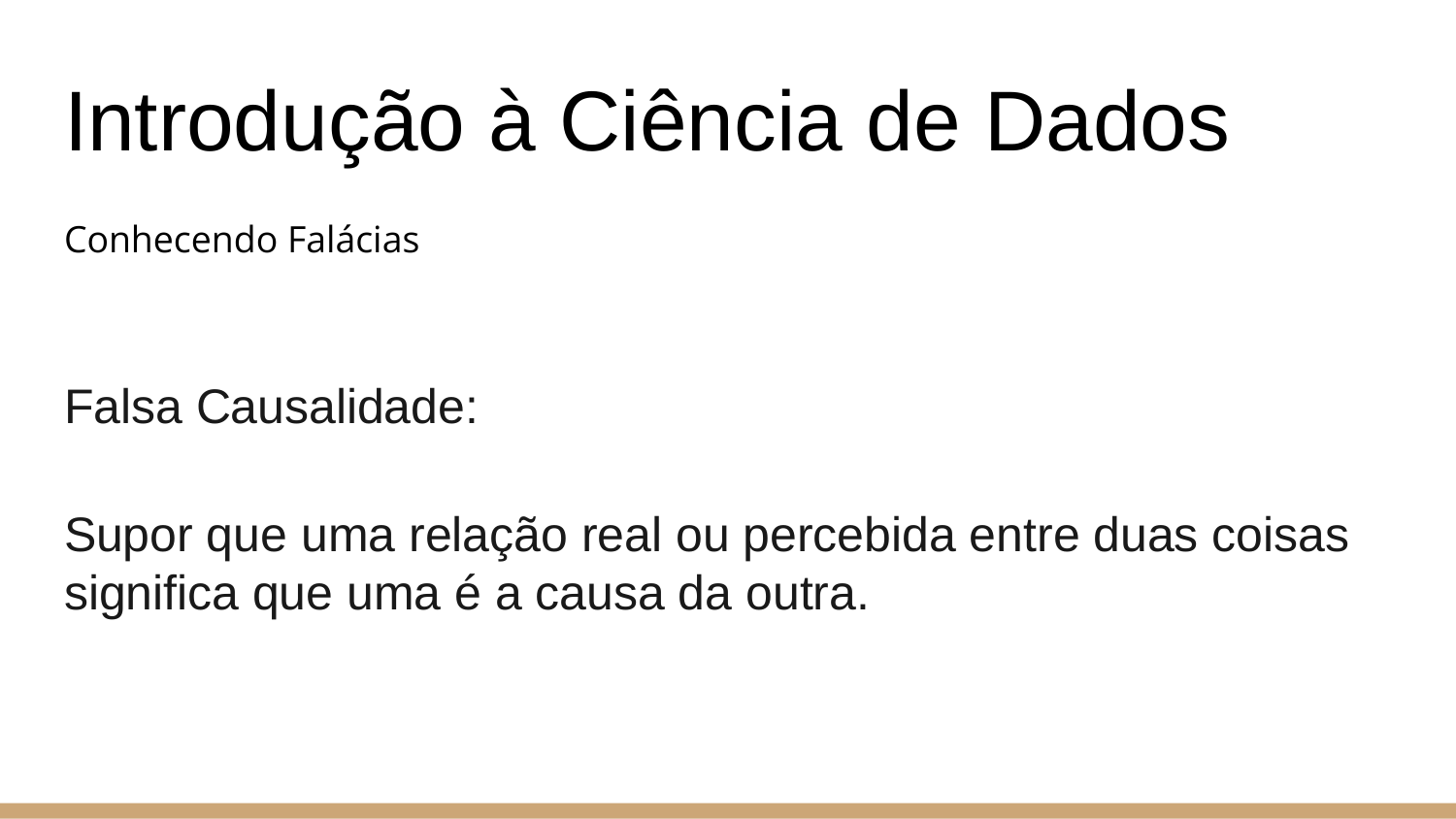

# Introdução à Ciência de Dados
Conhecendo Falácias

Falsa Causalidade:
Supor que uma relação real ou percebida entre duas coisas significa que uma é a causa da outra.